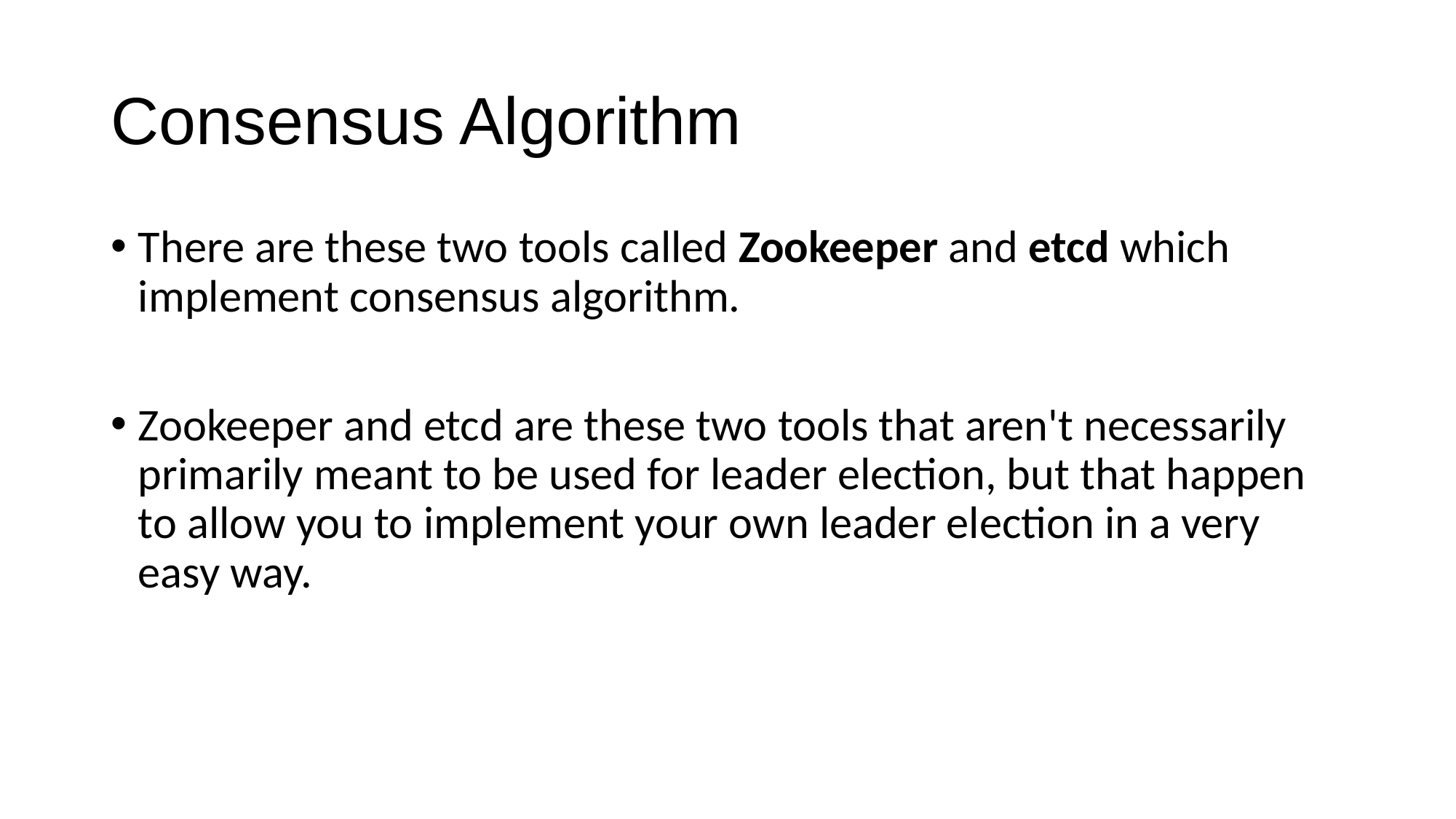

# Consensus Algorithm
There are these two tools called Zookeeper and etcd which implement consensus algorithm.

Zookeeper and etcd are these two tools that aren't necessarily primarily meant to be used for leader election, but that happen to allow you to implement your own leader election in a very easy way.